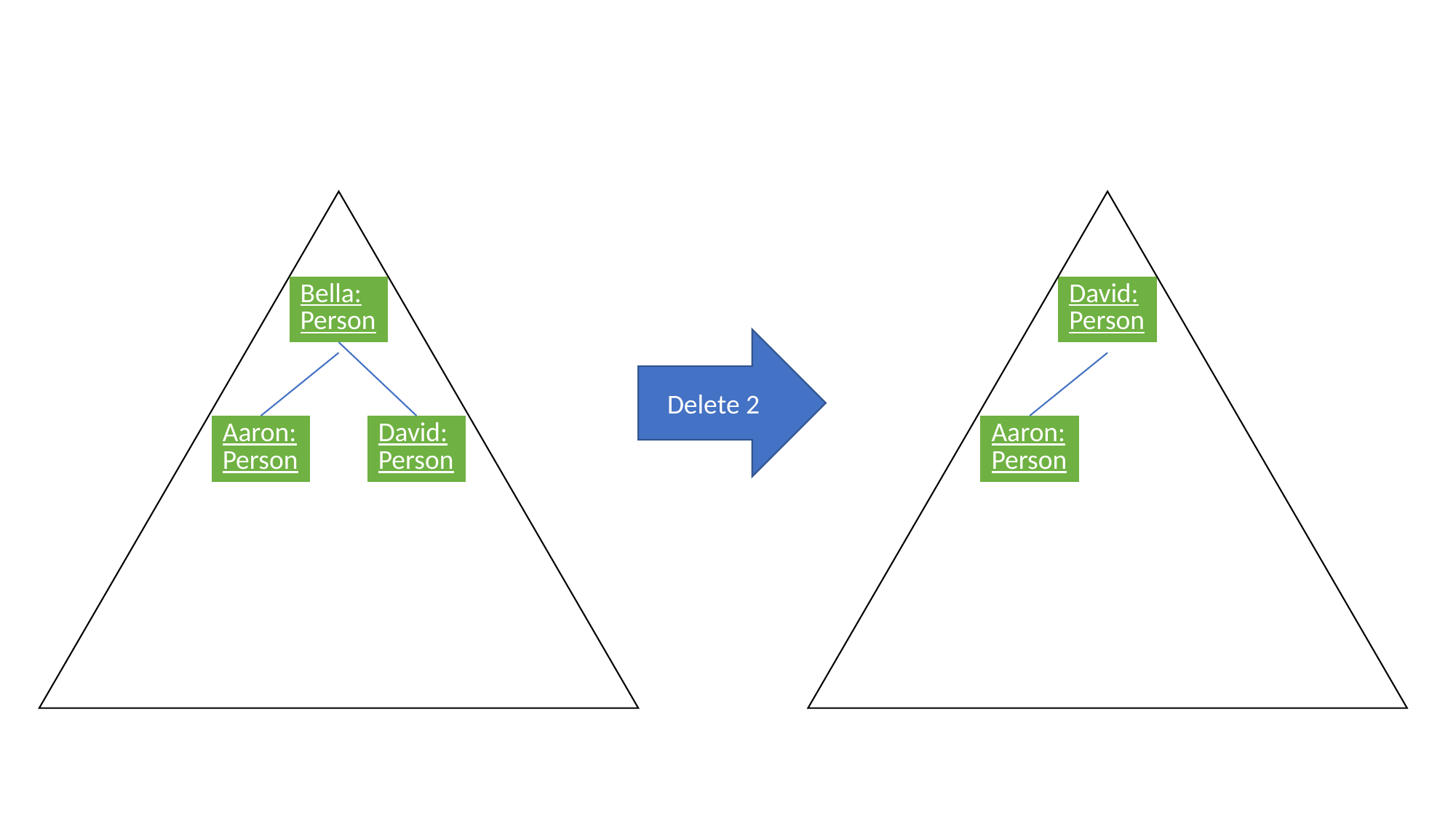

| Bella: Person |
| --- |
| David: Person |
| --- |
Delete 2
| Aaron: Person |
| --- |
| David: Person |
| --- |
| Aaron: Person |
| --- |